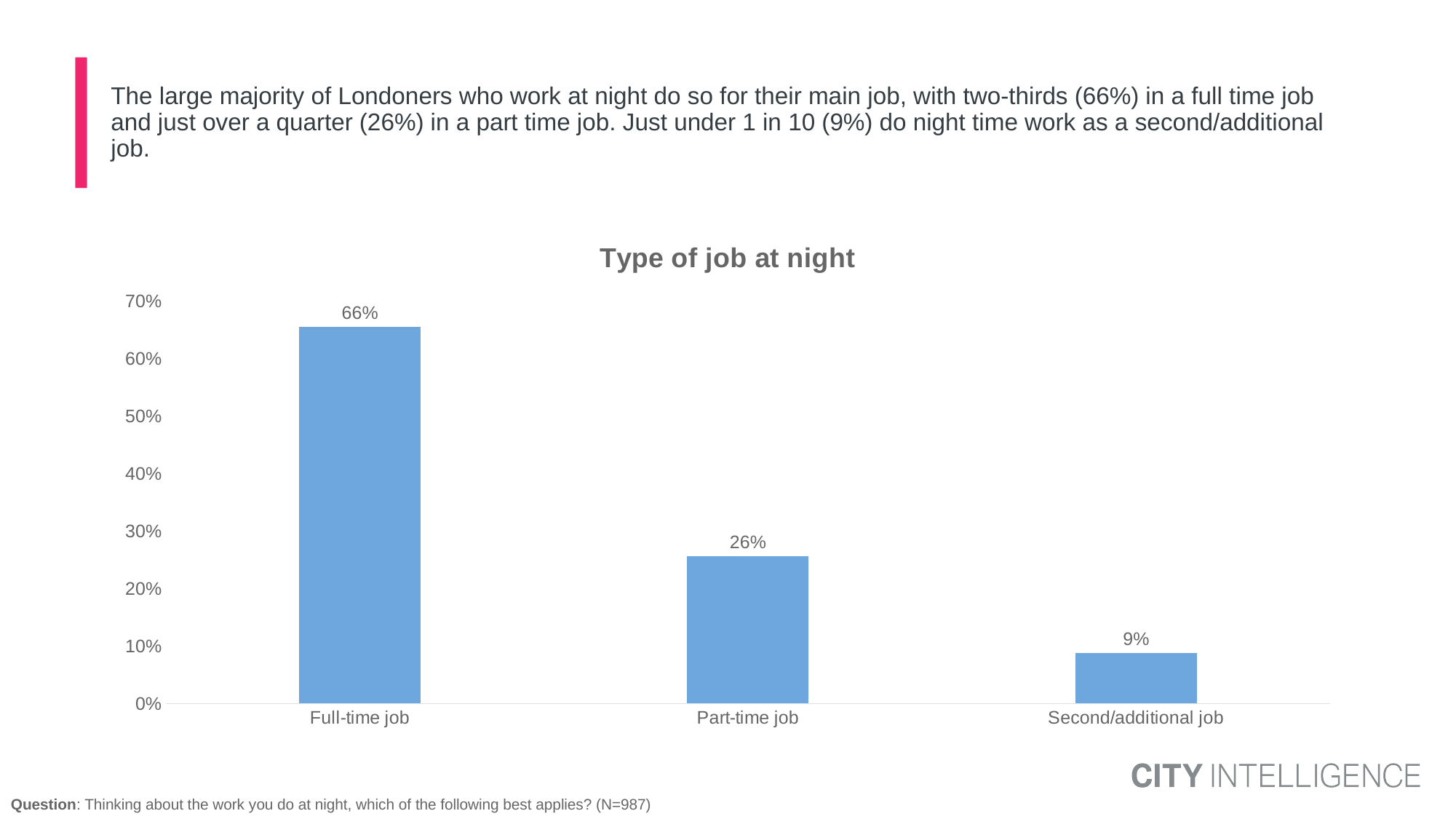

# The large majority of Londoners who work at night do so for their main job, with two-thirds (66%) in a full time job and just over a quarter (26%) in a part time job. Just under 1 in 10 (9%) do night time work as a second/additional job.

### Chart: Type of job at night

| Category | TOTAL |
|---|---|
| Full-time job | 0.655257186789709 |
| Part-time job | 0.2568603977202458 |
| Second/additional job | 0.08788241549004691 |
Question: Thinking about the work you do at night, which of the following best applies? (N=987)